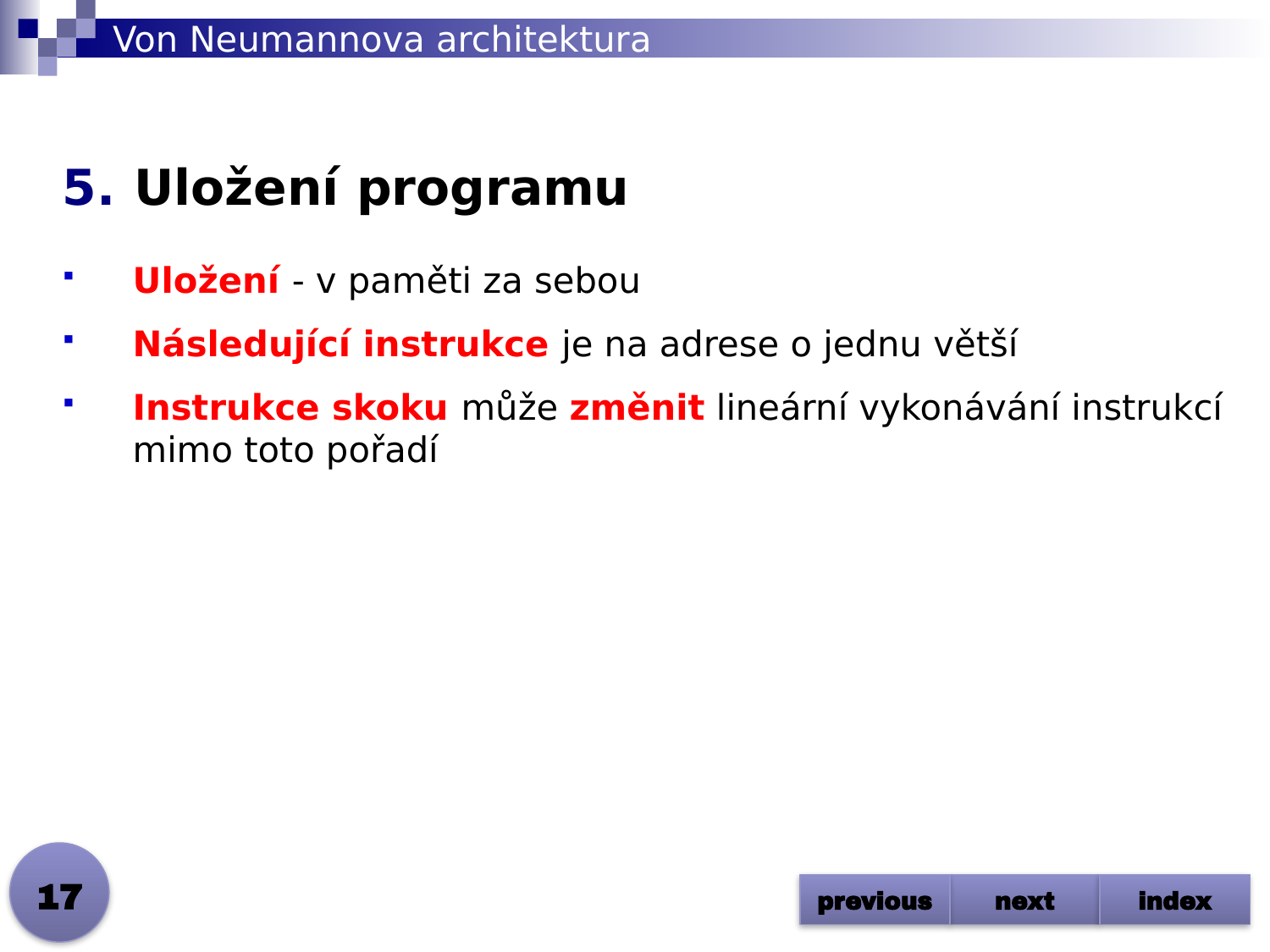

# Von Neumannova architektura
Uložení programu
Uložení - v paměti za sebou
Následující instrukce je na adrese o jednu větší
Instrukce skoku může změnit lineární vykonávání instrukcí mimo toto pořadí

17
previous
next
index